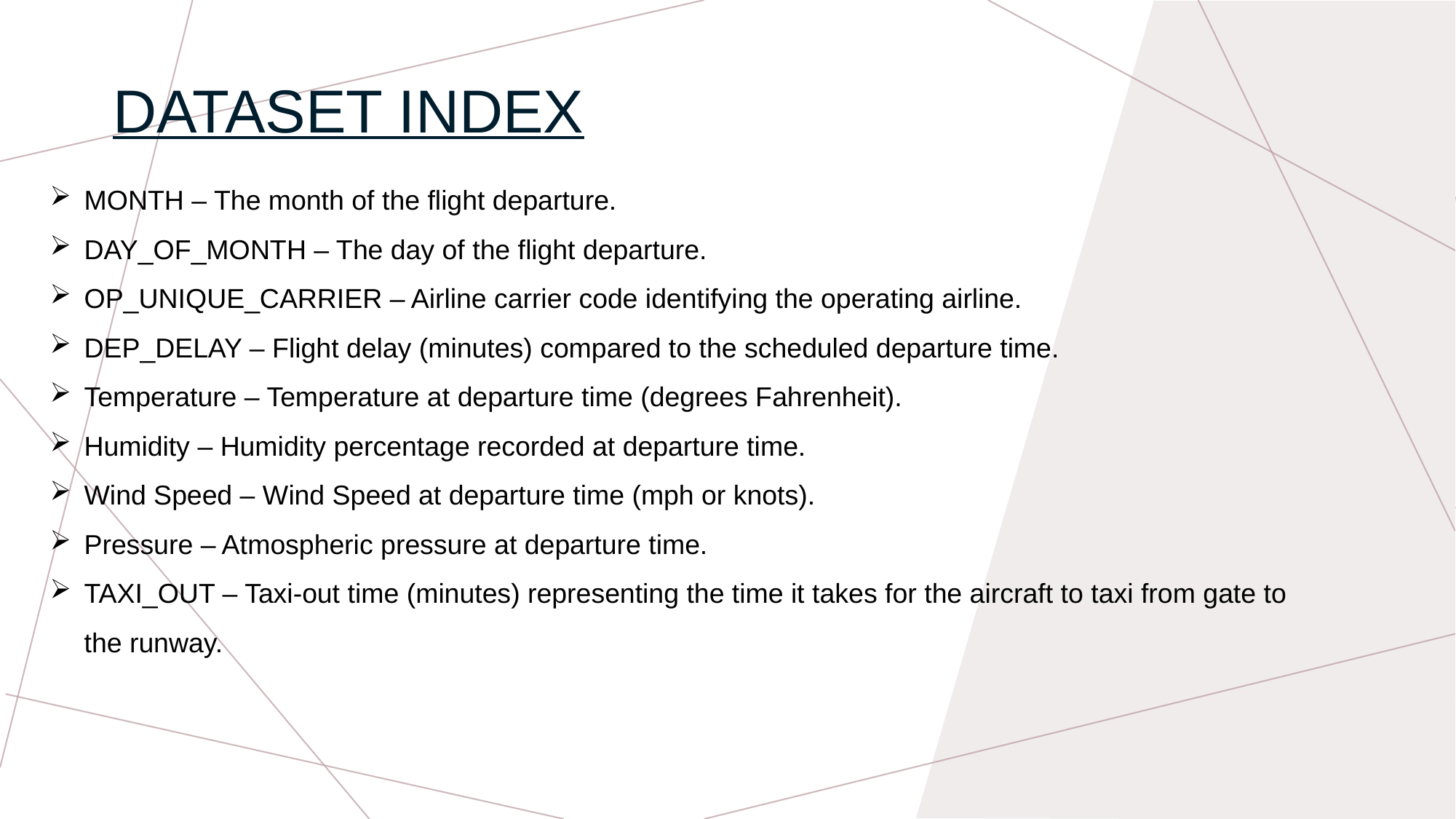

# DATASET INDEX
MONTH – The month of the flight departure.
DAY_OF_MONTH – The day of the flight departure.
OP_UNIQUE_CARRIER – Airline carrier code identifying the operating airline.
DEP_DELAY – Flight delay (minutes) compared to the scheduled departure time.
Temperature – Temperature at departure time (degrees Fahrenheit).
Humidity – Humidity percentage recorded at departure time.
Wind Speed – Wind Speed at departure time (mph or knots).
Pressure – Atmospheric pressure at departure time.
TAXI_OUT – Taxi-out time (minutes) representing the time it takes for the aircraft to taxi from gate to the runway.